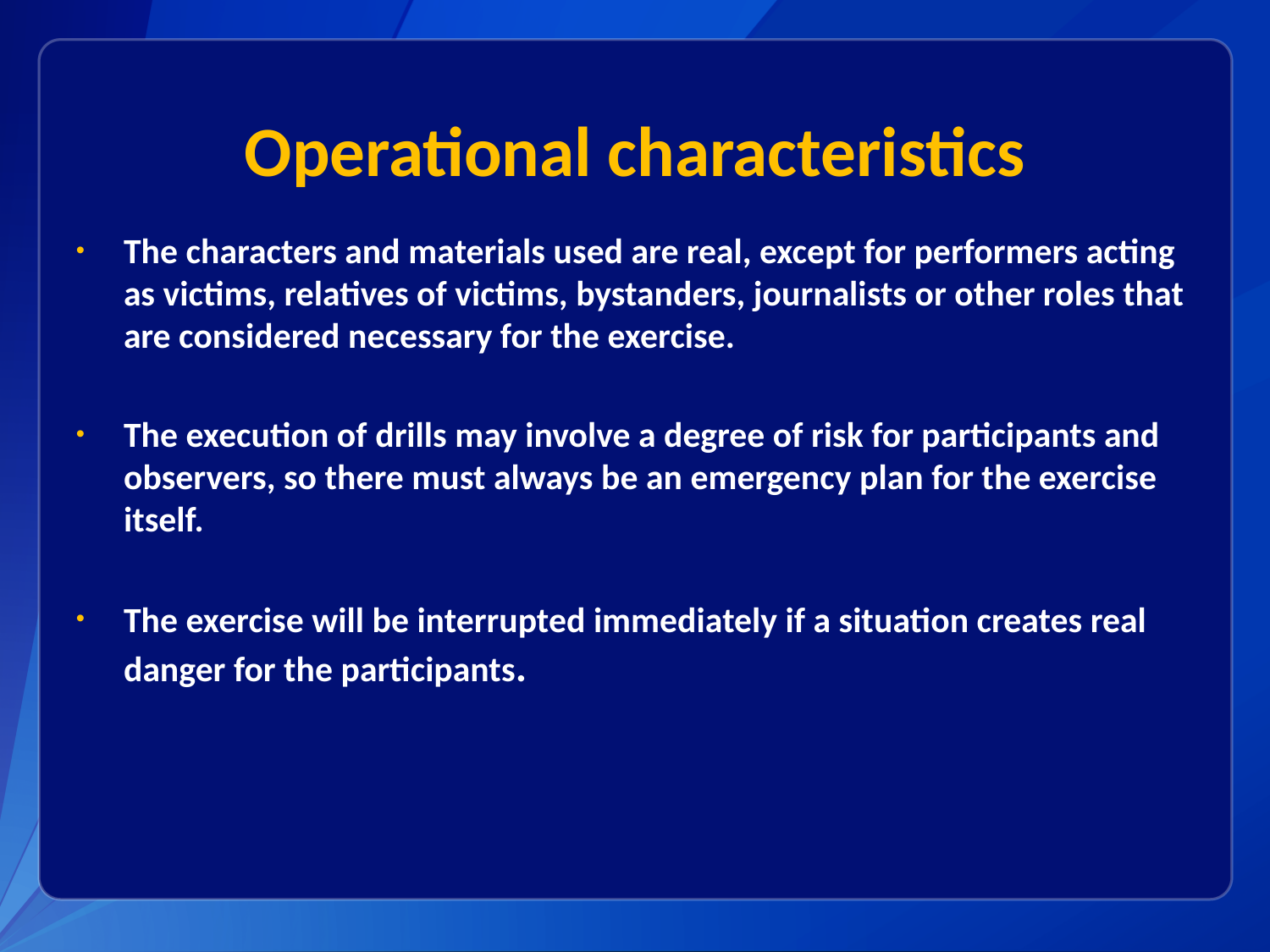

# Operational characteristics
The characters and materials used are real, except for performers acting as victims, relatives of victims, bystanders, journalists or other roles that are considered necessary for the exercise.

The execution of drills may involve a degree of risk for participants and observers, so there must always be an emergency plan for the exercise itself.

The exercise will be interrupted immediately if a situation creates real danger for the participants.